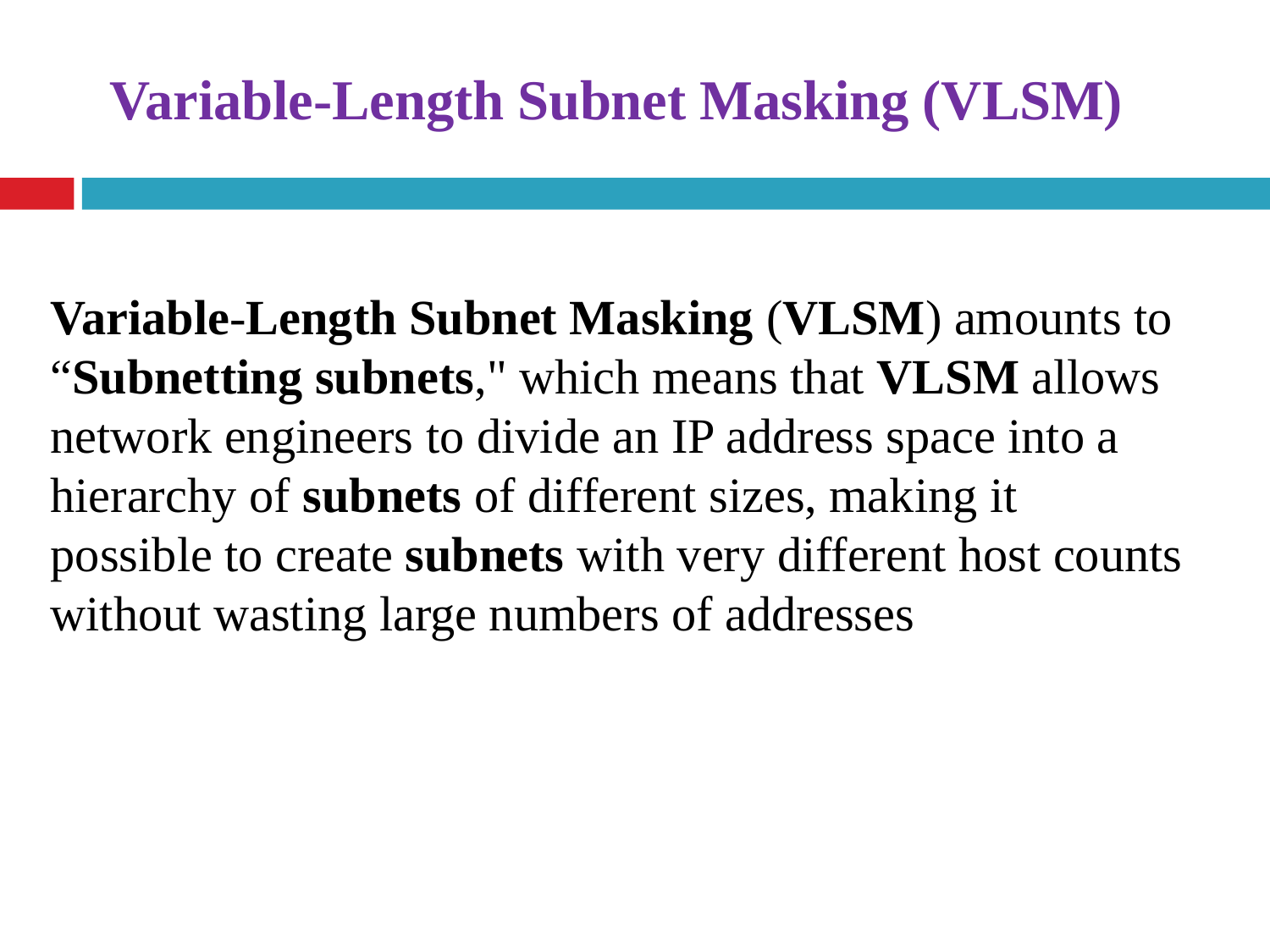

# Variable-Length Subnet Masking (VLSM)
Variable-Length Subnet Masking (VLSM) amounts to “Subnetting subnets," which means that VLSM allows network engineers to divide an IP address space into a hierarchy of subnets of different sizes, making it possible to create subnets with very different host counts without wasting large numbers of addresses